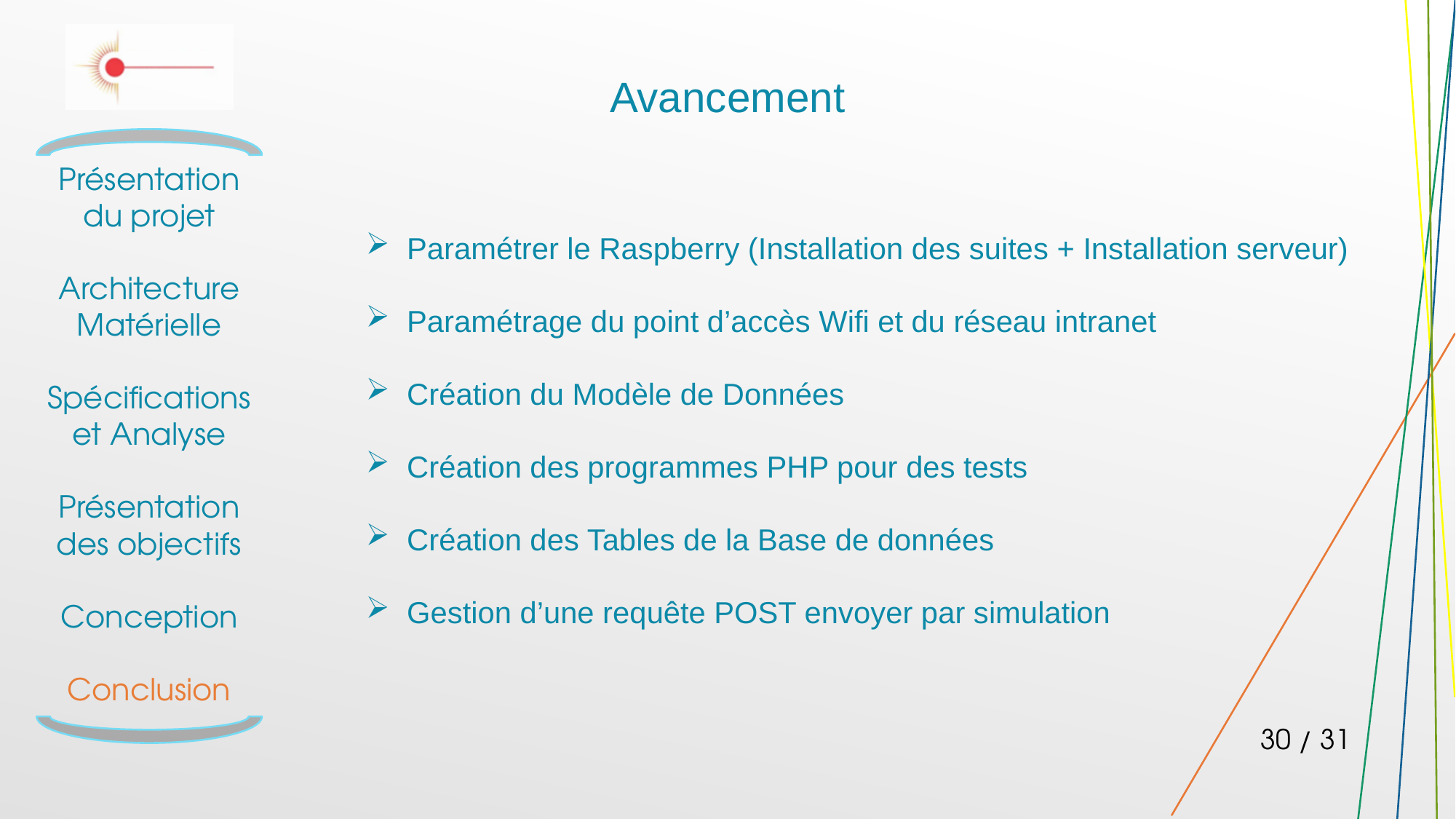

Avancement
Paramétrer le Raspberry (Installation des suites + Installation serveur)

Paramétrage du point d’accès Wifi et du réseau intranet

Création du Modèle de Données

Création des programmes PHP pour des tests

Création des Tables de la Base de données

Gestion d’une requête POST envoyer par simulation